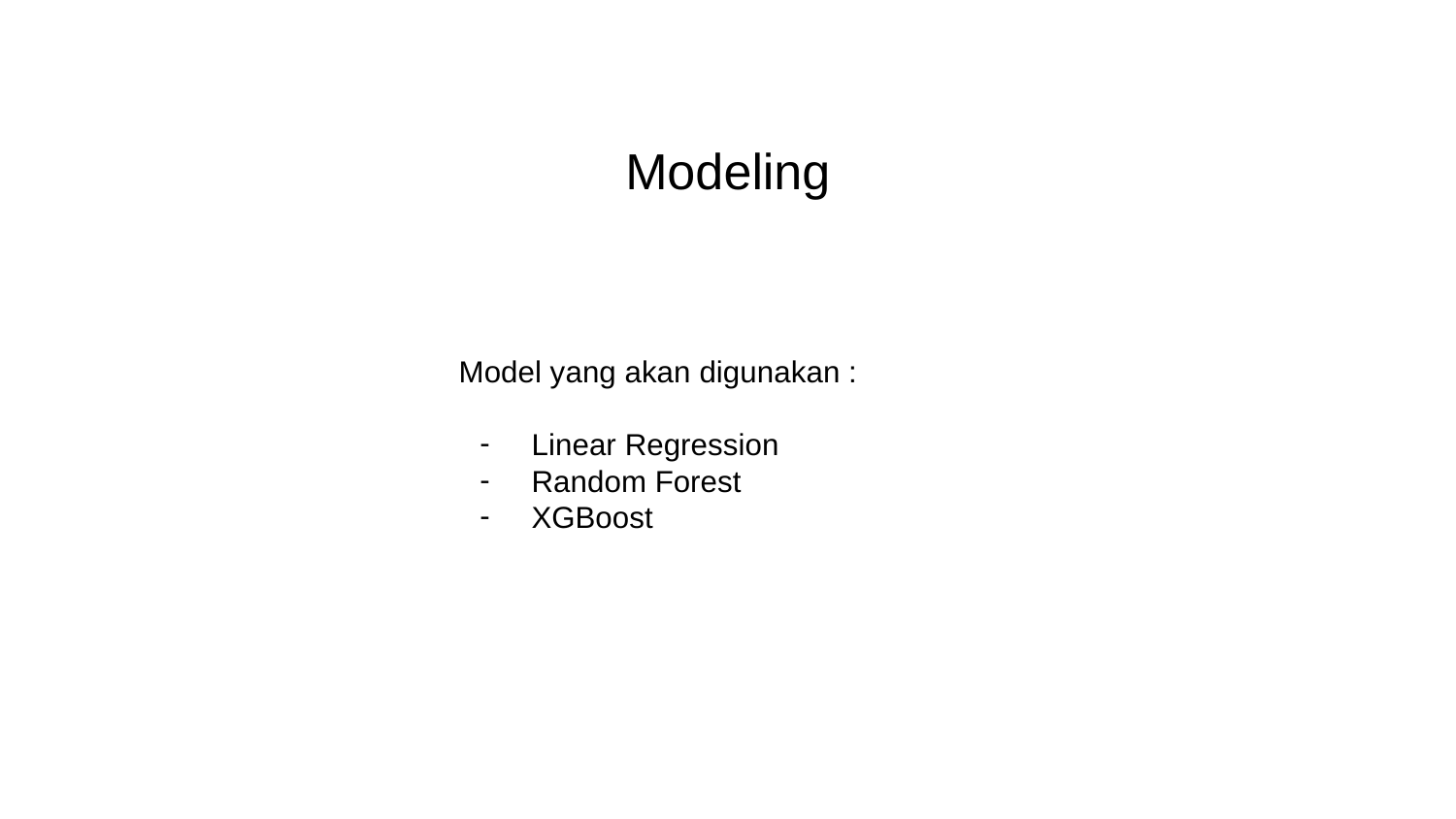

# Modeling
Model yang akan digunakan :
Linear Regression
Random Forest
XGBoost